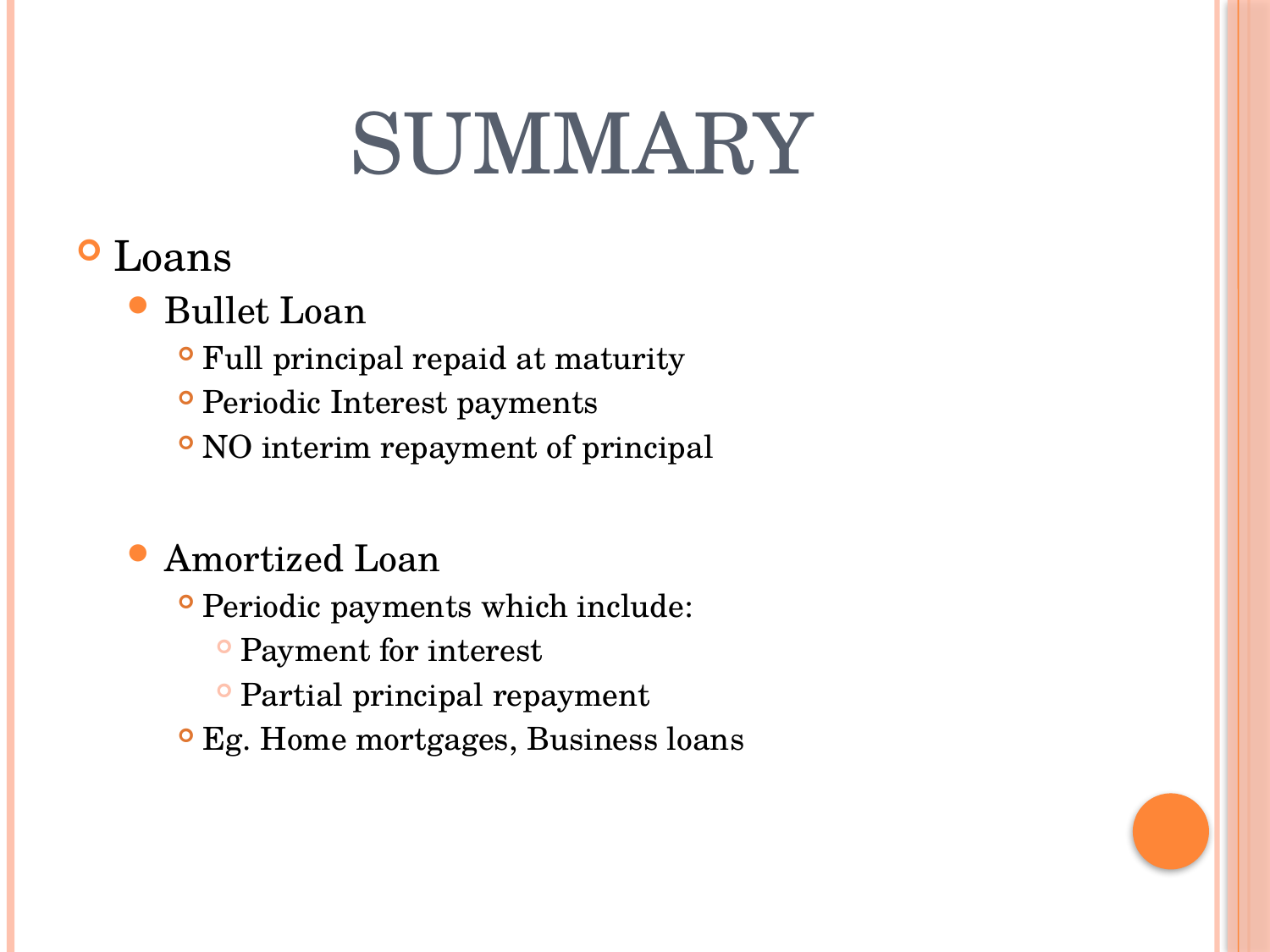

# summary
Loans
Bullet Loan
Full principal repaid at maturity
Periodic Interest payments
NO interim repayment of principal

Amortized Loan
Periodic payments which include:
Payment for interest
Partial principal repayment
Eg. Home mortgages, Business loans